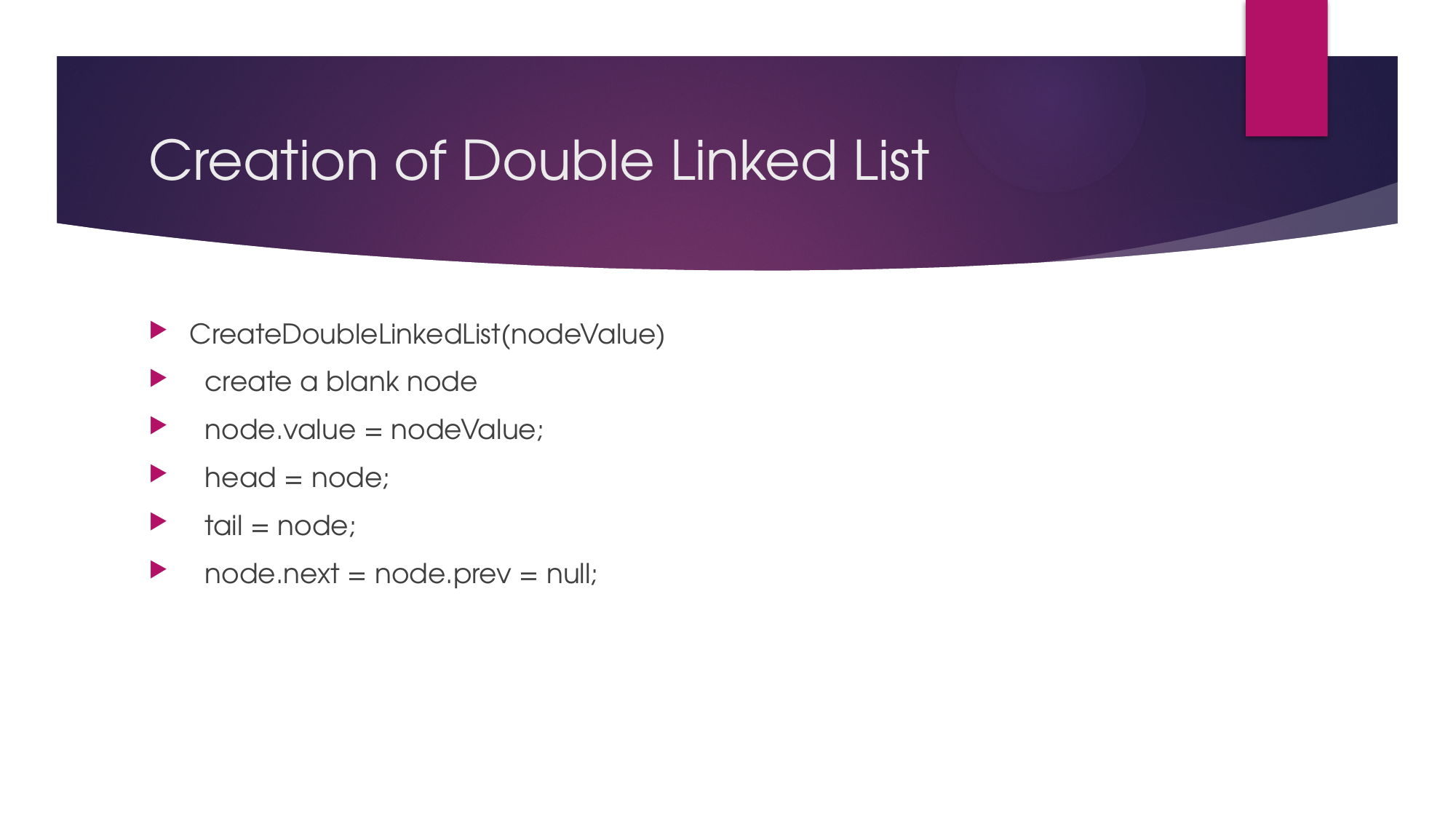

# Creation of Double Linked List
CreateDoubleLinkedList(nodeValue)
  create a blank node
  node.value = nodeValue;
  head = node;
  tail = node;
  node.next = node.prev = null;